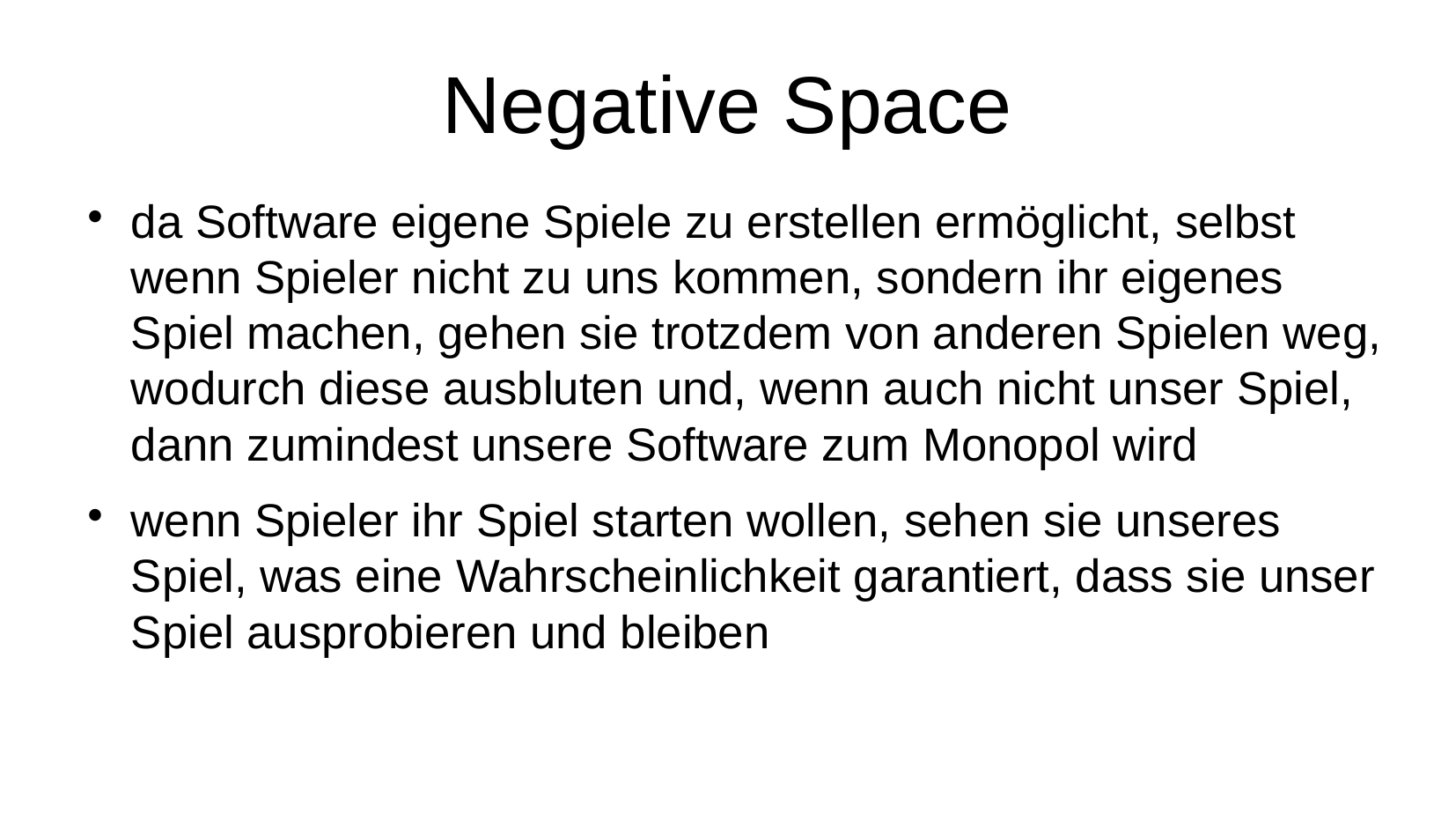

# Negative Space
da Software eigene Spiele zu erstellen ermöglicht, selbst wenn Spieler nicht zu uns kommen, sondern ihr eigenes Spiel machen, gehen sie trotzdem von anderen Spielen weg, wodurch diese ausbluten und, wenn auch nicht unser Spiel, dann zumindest unsere Software zum Monopol wird
wenn Spieler ihr Spiel starten wollen, sehen sie unseres Spiel, was eine Wahrscheinlichkeit garantiert, dass sie unser Spiel ausprobieren und bleiben